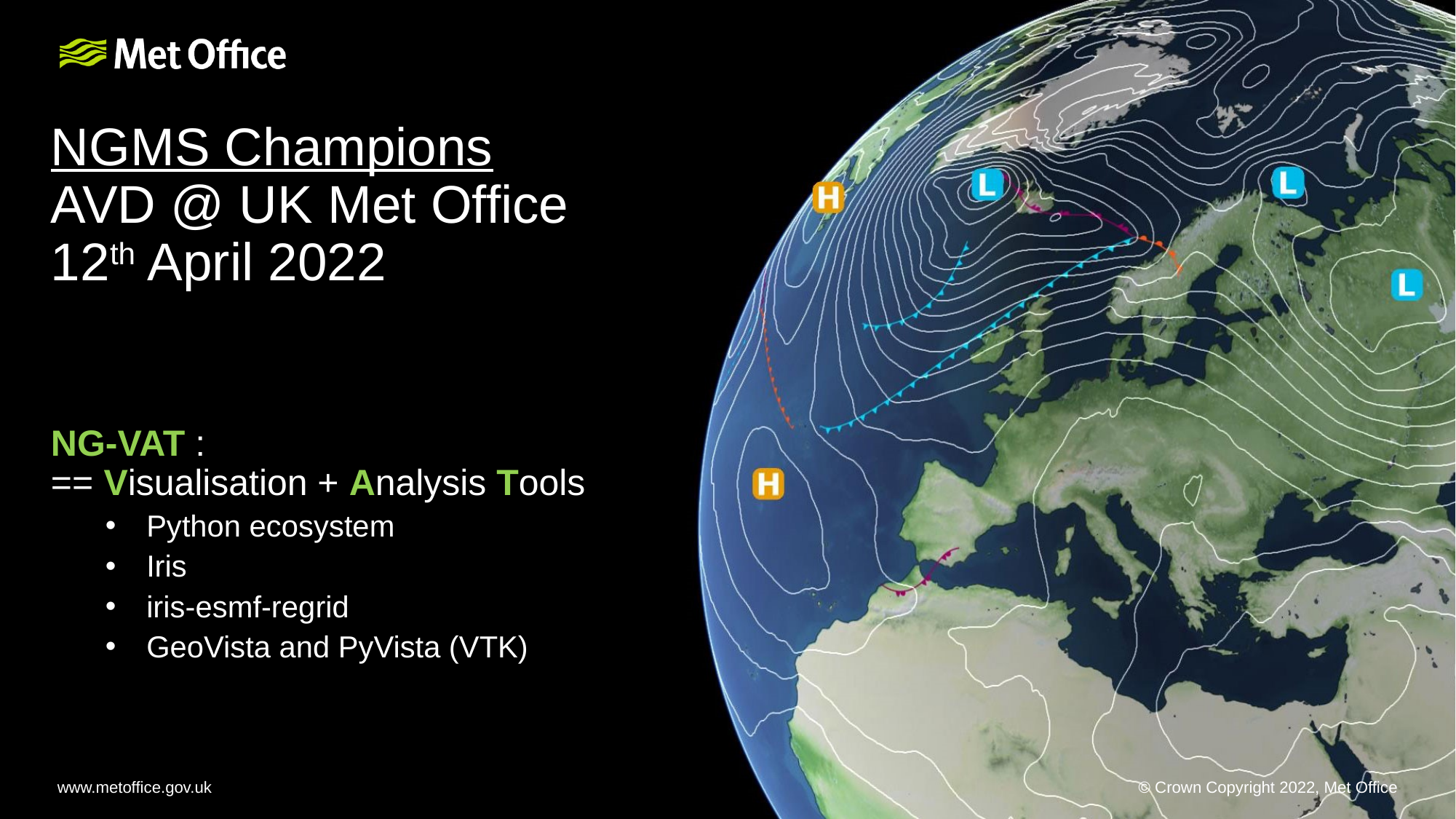

# NGMS Champions AVD @ UK Met Office 12th April 2022
NG-VAT :
== Visualisation + Analysis Tools
Python ecosystem
Iris
iris-esmf-regrid
GeoVista and PyVista (VTK)